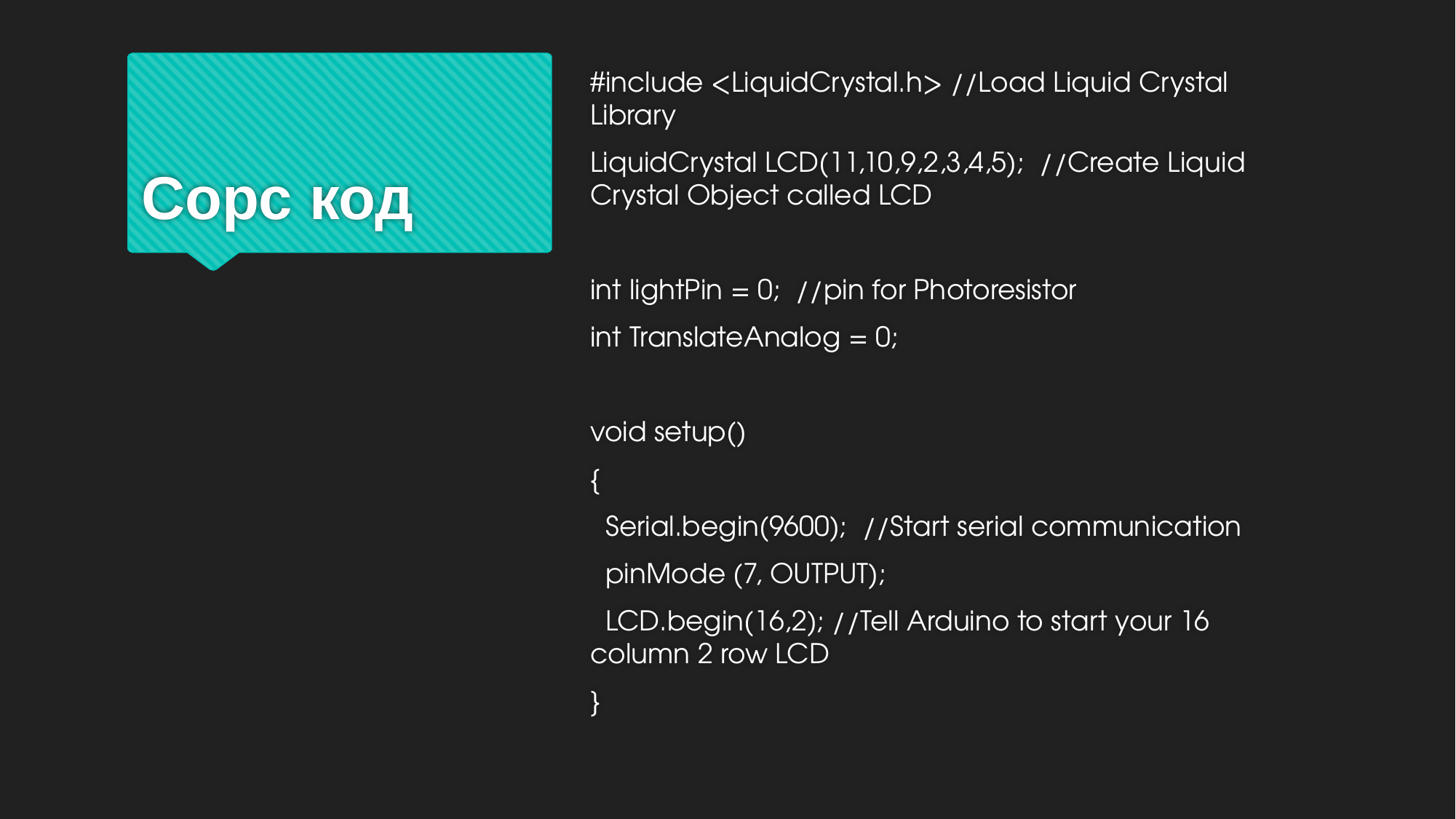

# Сорс код
#include <LiquidCrystal.h> //Load Liquid Crystal Library
LiquidCrystal LCD(11,10,9,2,3,4,5);  //Create Liquid Crystal Object called LCD

int lightPin = 0;  //pin for Photoresistor
int TranslateAnalog = 0;

void setup()
{
  Serial.begin(9600);  //Start serial communication
  pinMode (7, OUTPUT);
  LCD.begin(16,2); //Tell Arduino to start your 16 column 2 row LCD
}